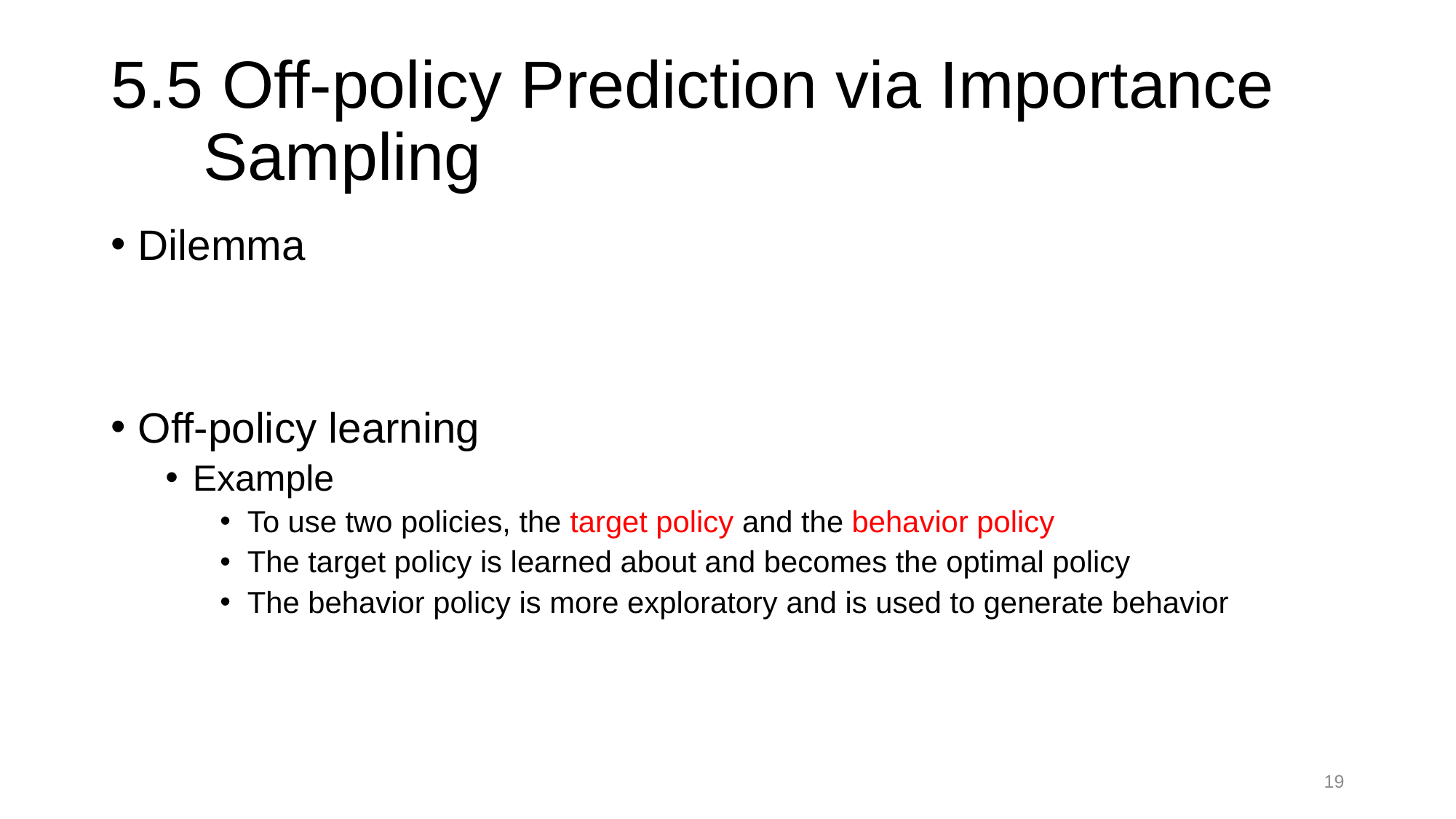

# 5.5 Off-policy Prediction via Importance Sampling
Dilemma

Off-policy learning
Example
To use two policies, the target policy and the behavior policy
The target policy is learned about and becomes the optimal policy
The behavior policy is more exploratory and is used to generate behavior
19